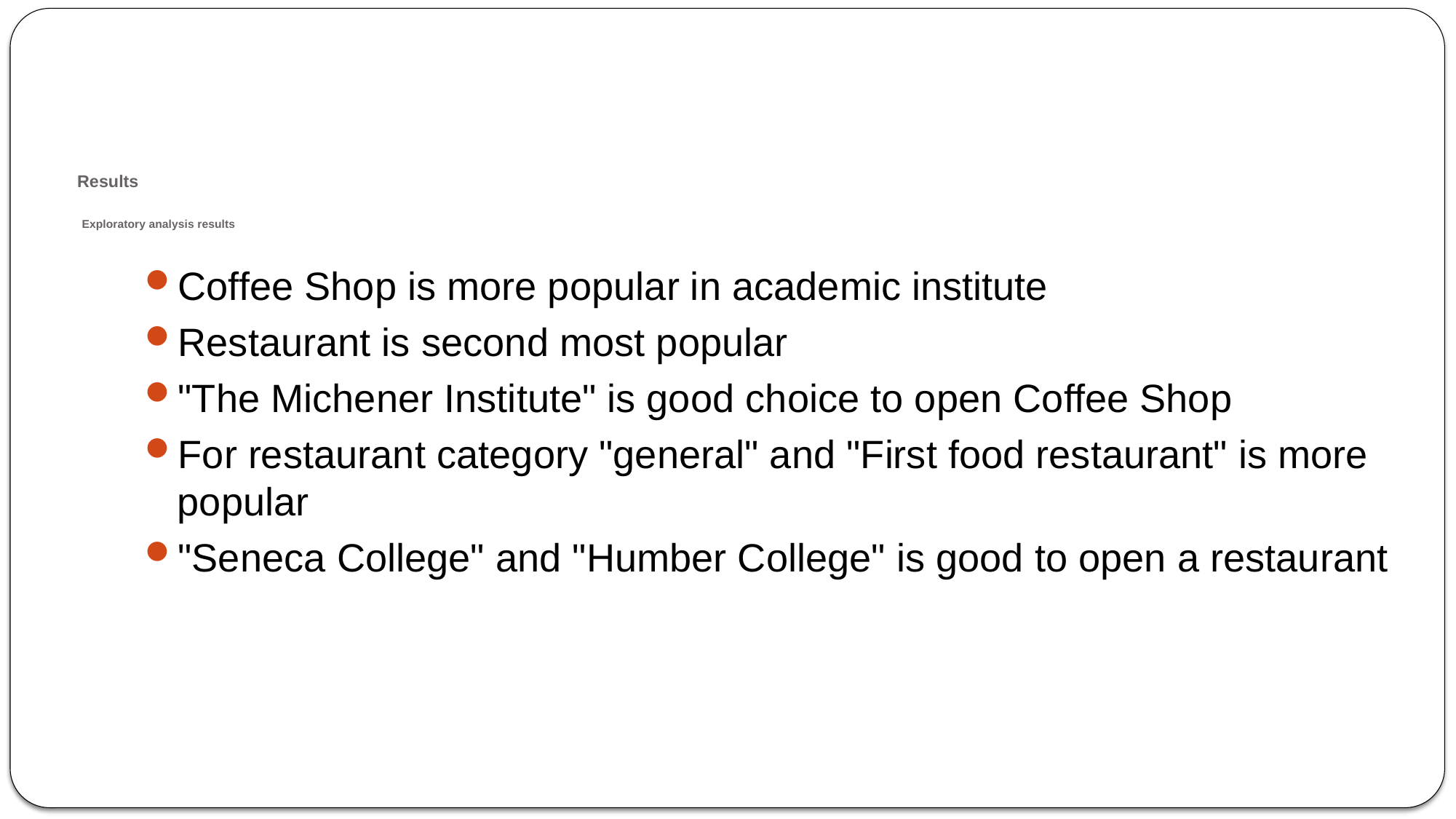

# Results Exploratory analysis results
Coffee Shop is more popular in academic institute
Restaurant is second most popular
"The Michener Institute" is good choice to open Coffee Shop
For restaurant category "general" and "First food restaurant" is more popular
"Seneca College" and "Humber College" is good to open a restaurant